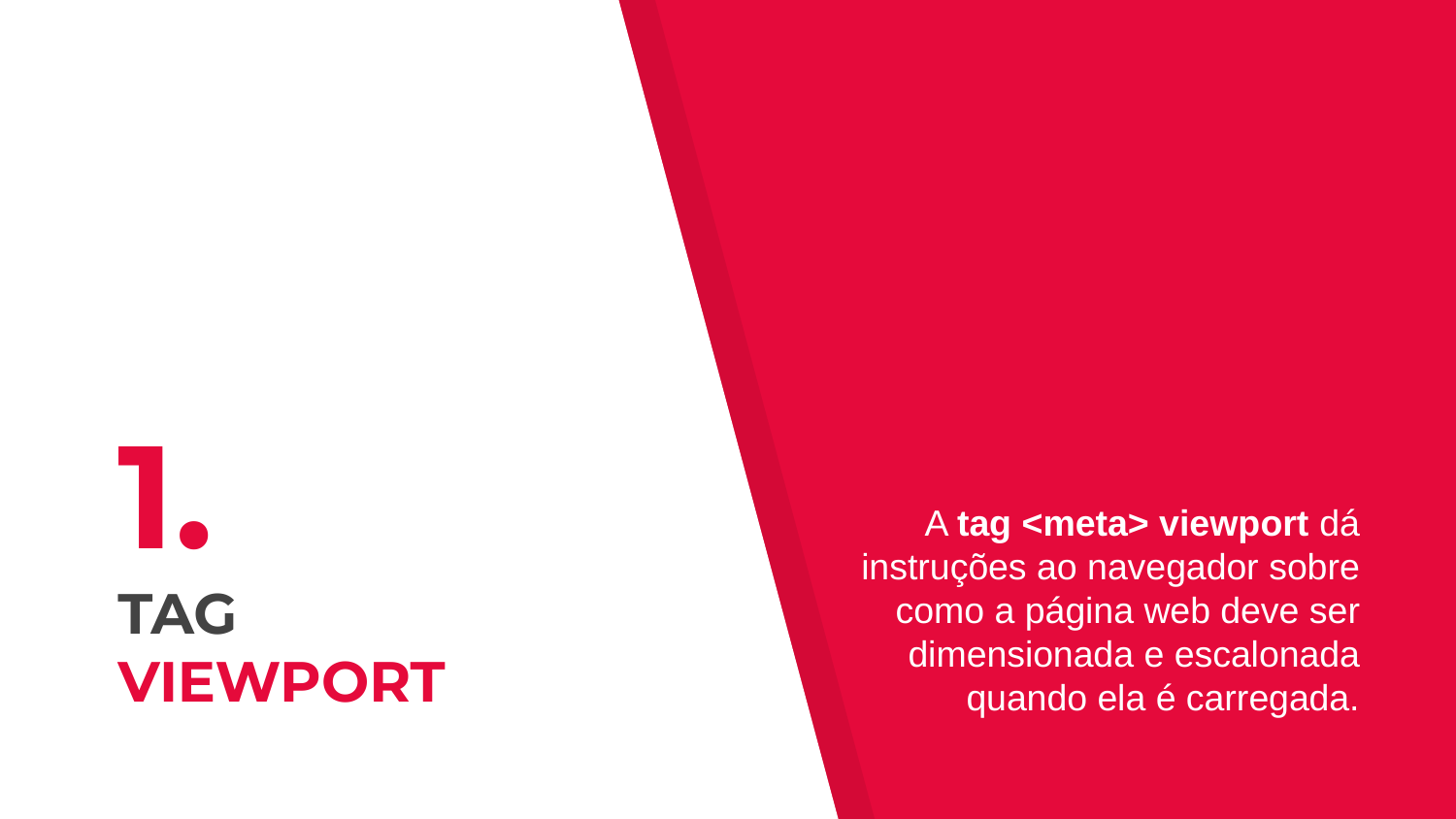

# 1.
TAG
VIEWPORT
A tag <meta> viewport dá instruções ao navegador sobre como a página web deve ser dimensionada e escalonada quando ela é carregada.